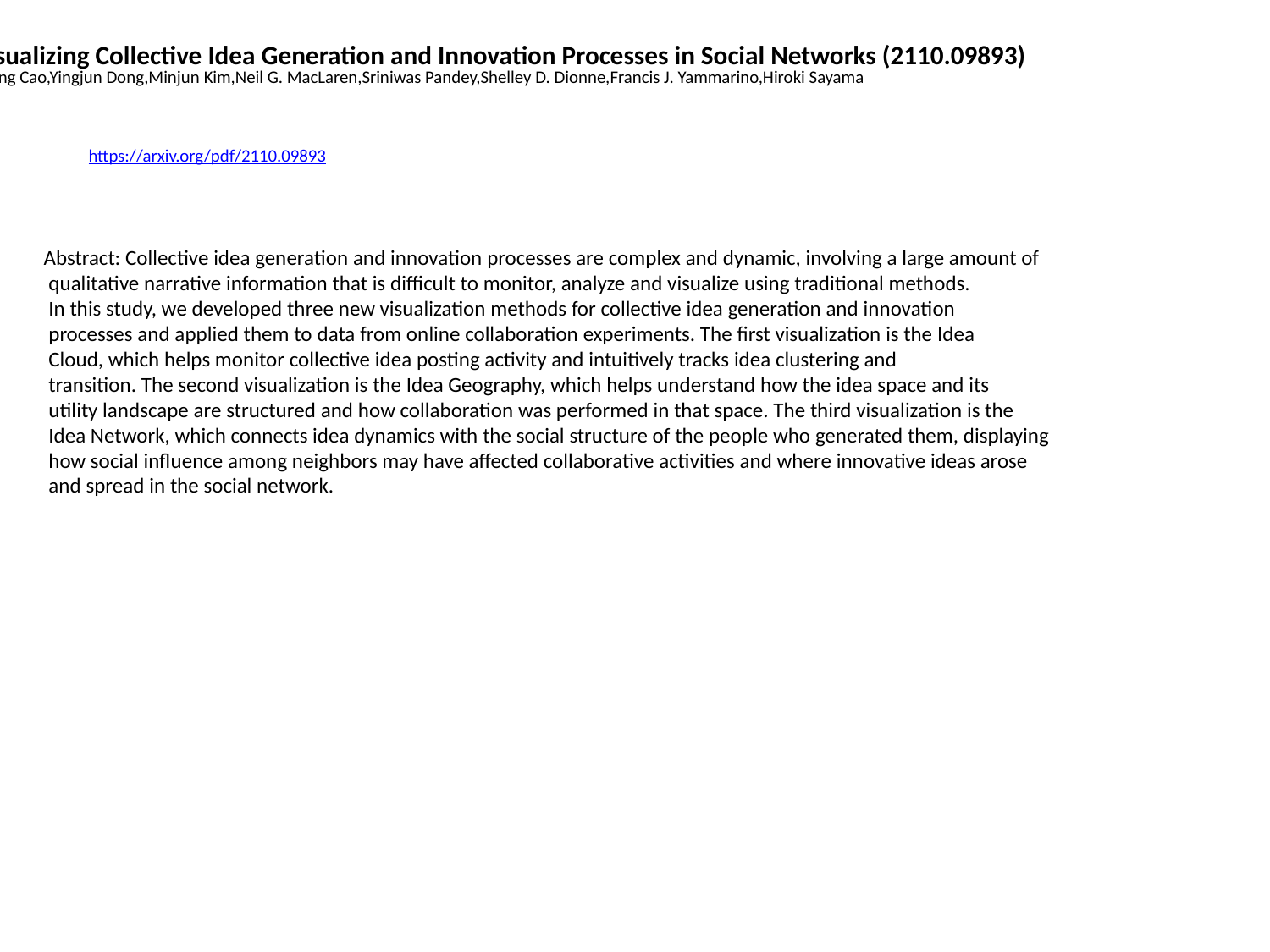

Visualizing Collective Idea Generation and Innovation Processes in Social Networks (2110.09893)
Yiding Cao,Yingjun Dong,Minjun Kim,Neil G. MacLaren,Sriniwas Pandey,Shelley D. Dionne,Francis J. Yammarino,Hiroki Sayama

https://arxiv.org/pdf/2110.09893

Abstract: Collective idea generation and innovation processes are complex and dynamic, involving a large amount of
 qualitative narrative information that is difficult to monitor, analyze and visualize using traditional methods.
 In this study, we developed three new visualization methods for collective idea generation and innovation
 processes and applied them to data from online collaboration experiments. The first visualization is the Idea
 Cloud, which helps monitor collective idea posting activity and intuitively tracks idea clustering and
 transition. The second visualization is the Idea Geography, which helps understand how the idea space and its
 utility landscape are structured and how collaboration was performed in that space. The third visualization is the
 Idea Network, which connects idea dynamics with the social structure of the people who generated them, displaying
 how social influence among neighbors may have affected collaborative activities and where innovative ideas arose
 and spread in the social network.